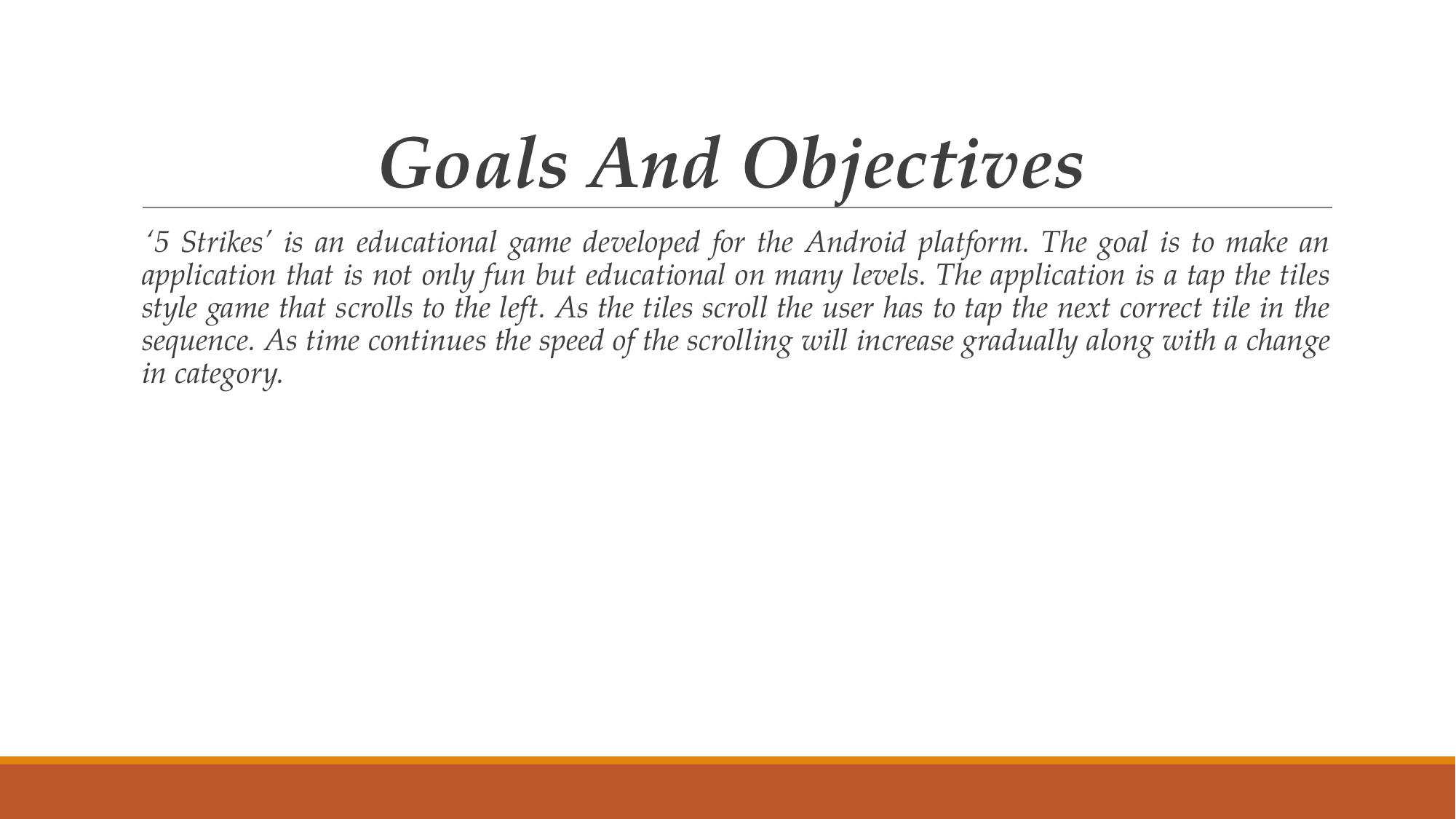

# Goals And Objectives
‘5 Strikes’ is an educational game developed for the Android platform. The goal is to make an application that is not only fun but educational on many levels. The application is a tap the tiles style game that scrolls to the left. As the tiles scroll the user has to tap the next correct tile in the sequence. As time continues the speed of the scrolling will increase gradually along with a change in category.